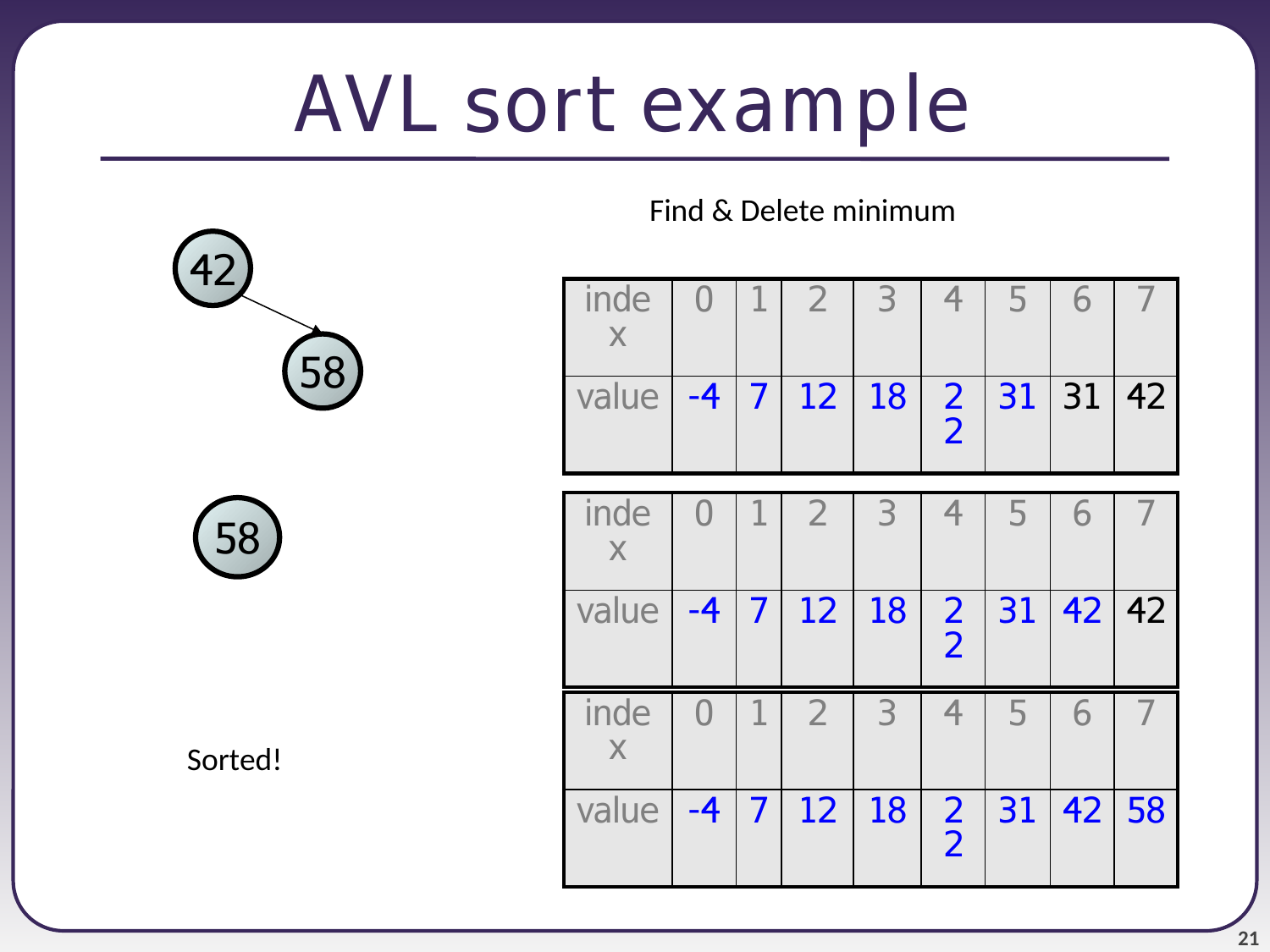

# AVL sort example
Find & Delete minimum
42
58
| index | 0 | 1 | 2 | 3 | 4 | 5 | 6 | 7 |
| --- | --- | --- | --- | --- | --- | --- | --- | --- |
| value | -4 | 7 | 12 | 18 | 22 | 31 | 31 | 42 |
| index | 0 | 1 | 2 | 3 | 4 | 5 | 6 | 7 |
| --- | --- | --- | --- | --- | --- | --- | --- | --- |
| value | -4 | 7 | 12 | 18 | 22 | 31 | 42 | 42 |
58
| index | 0 | 1 | 2 | 3 | 4 | 5 | 6 | 7 |
| --- | --- | --- | --- | --- | --- | --- | --- | --- |
| value | -4 | 7 | 12 | 18 | 22 | 31 | 42 | 58 |
 Sorted!